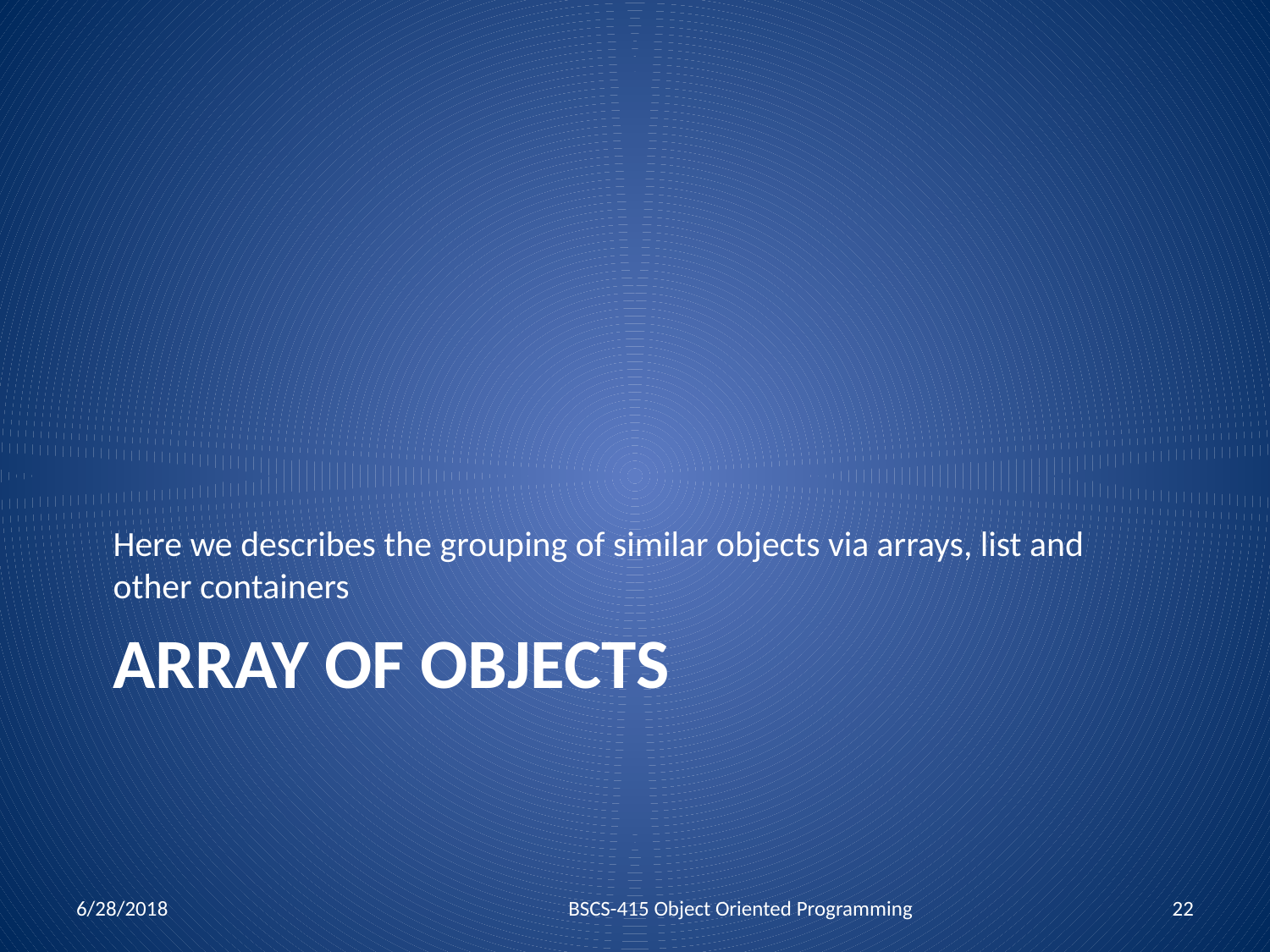

Here we describes the grouping of similar objects via arrays, list and other containers
# Array of objects
6/28/2018
BSCS-415 Object Oriented Programming
22